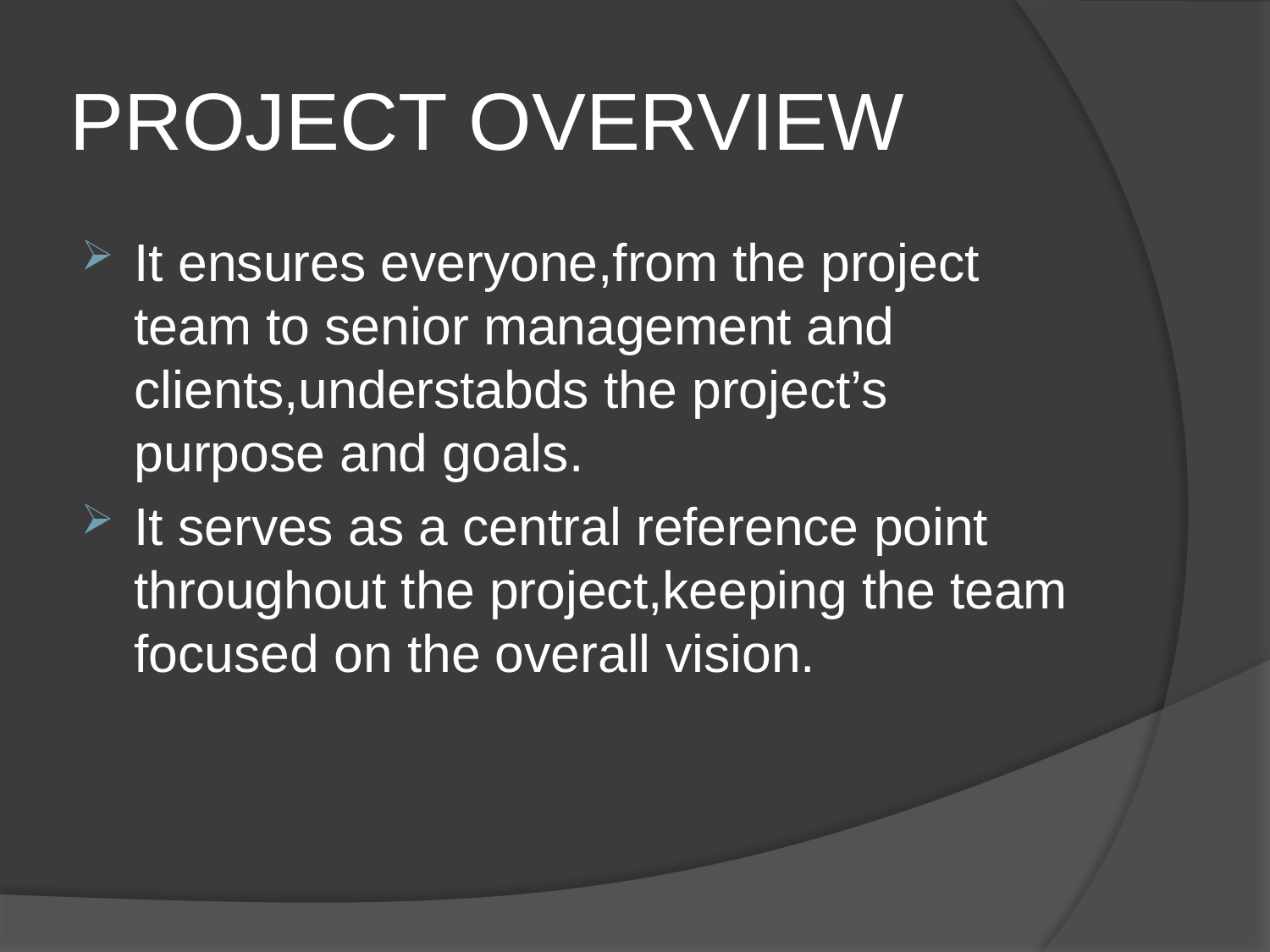

# PROJECT OVERVIEW
It ensures everyone,from the project team to senior management and clients,understabds the project’s purpose and goals.
It serves as a central reference point throughout the project,keeping the team focused on the overall vision.